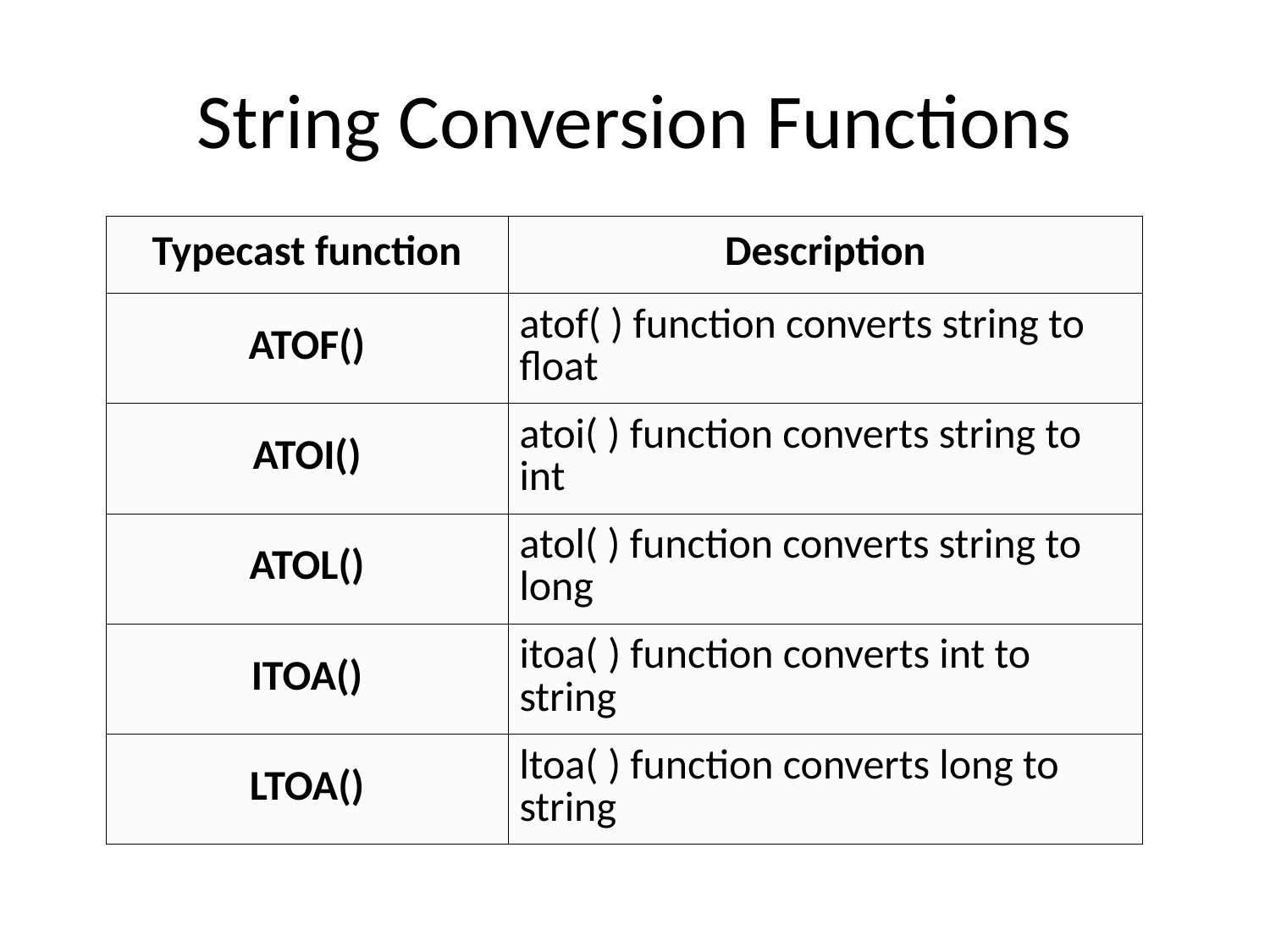

# String Conversion Functions
| Typecast function | Description |
| --- | --- |
| ATOF() | atof( ) function converts string to float |
| ATOI() | atoi( ) function converts string to int |
| ATOL() | atol( ) function converts string to long |
| ITOA() | itoa( ) function converts int to string |
| LTOA() | ltoa( ) function converts long to string |